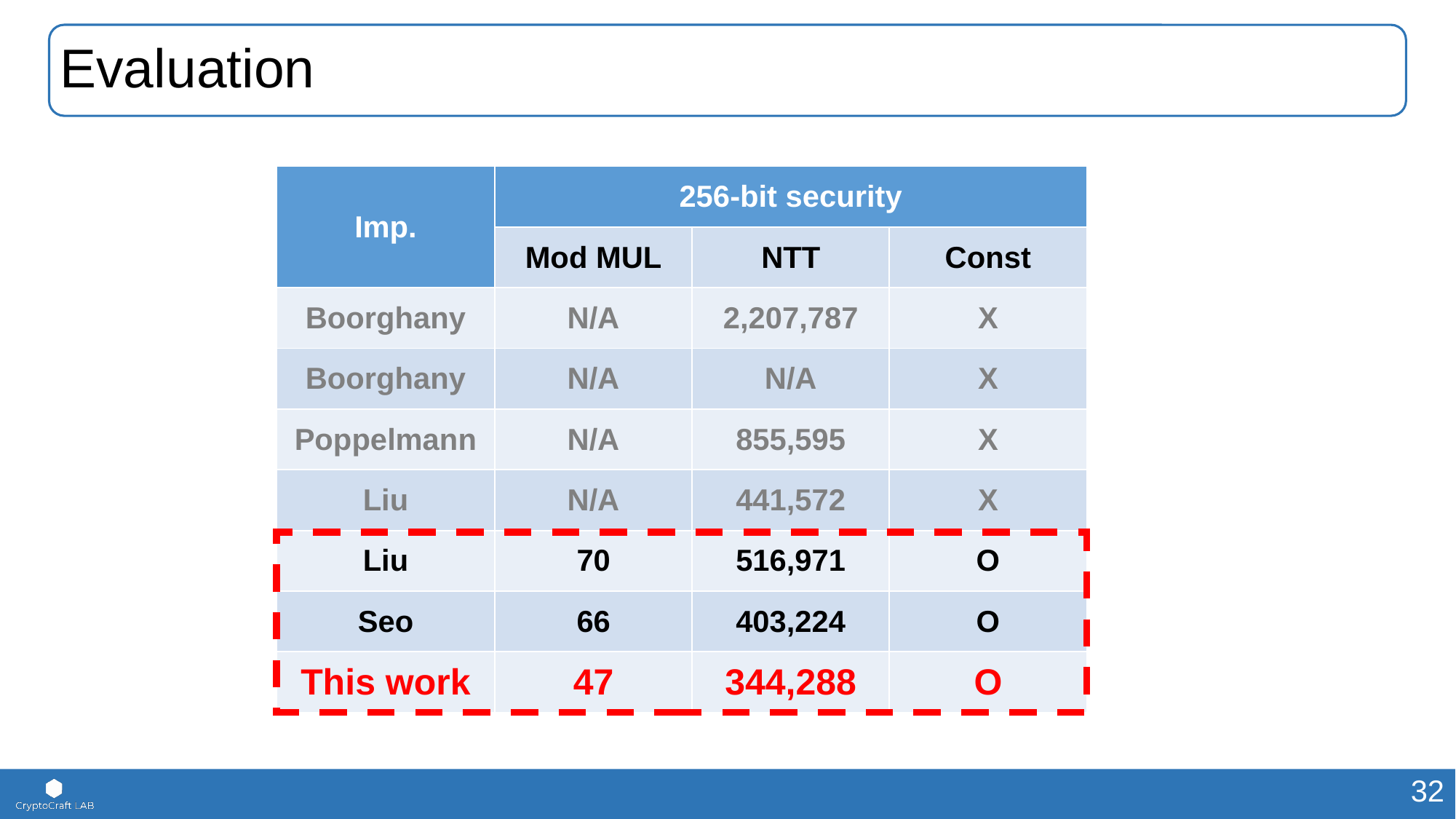

# Evaluation
| Imp. | 256-bit security |  |  |
| --- | --- | --- | --- |
|  | Mod MUL | NTT | Const |
| Boorghany | N/A | 2,207,787 | X |
| Boorghany | N/A | N/A | X |
| Poppelmann | N/A | 855,595 | X |
| Liu | N/A | 441,572 | X |
| Liu | 70 | 516,971 | O |
| Seo | 66 | 403,224 | O |
| This work | 47 | 344,288 | O |